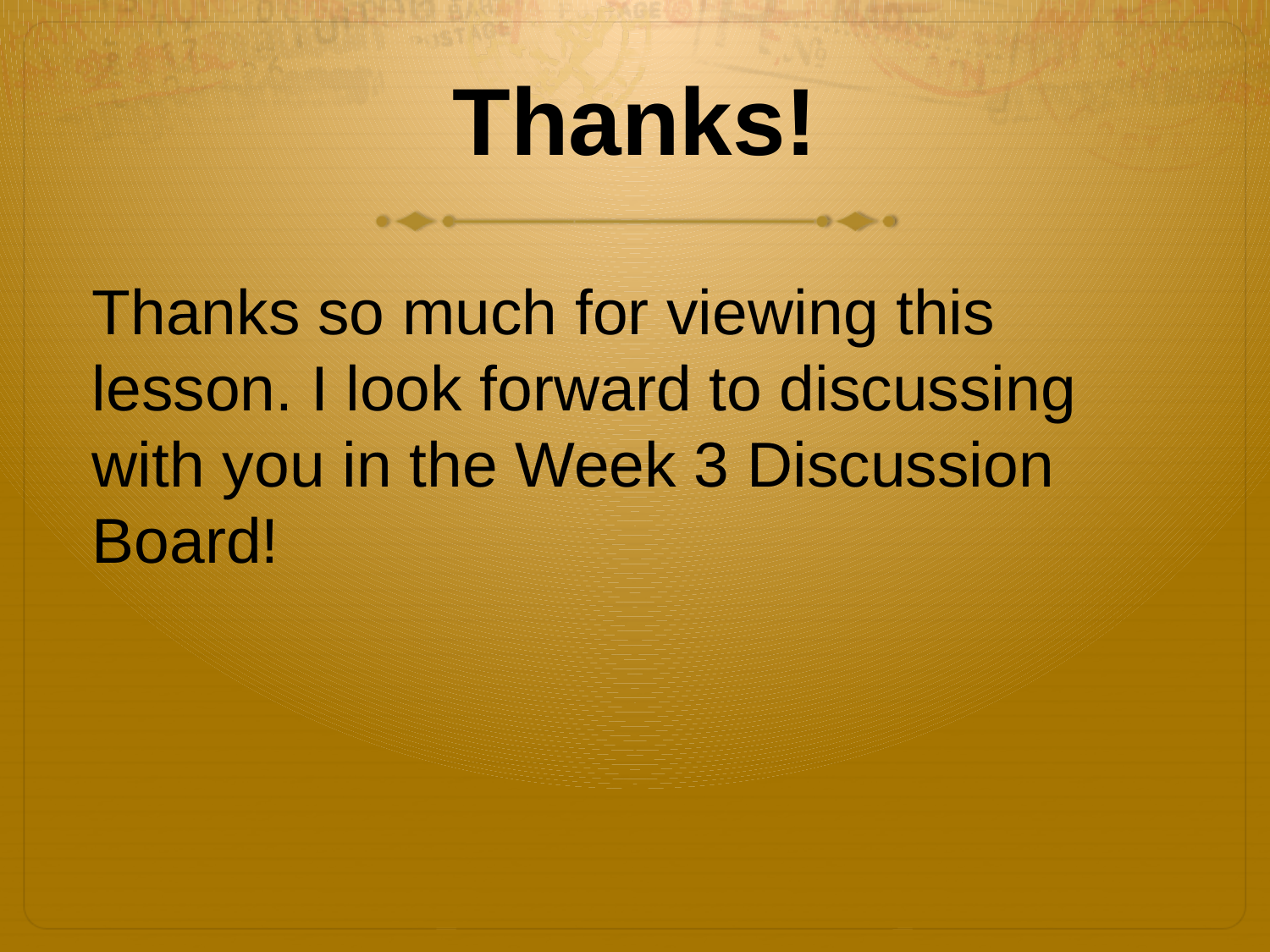

# Thanks!
Thanks so much for viewing this lesson. I look forward to discussing with you in the Week 3 Discussion Board!